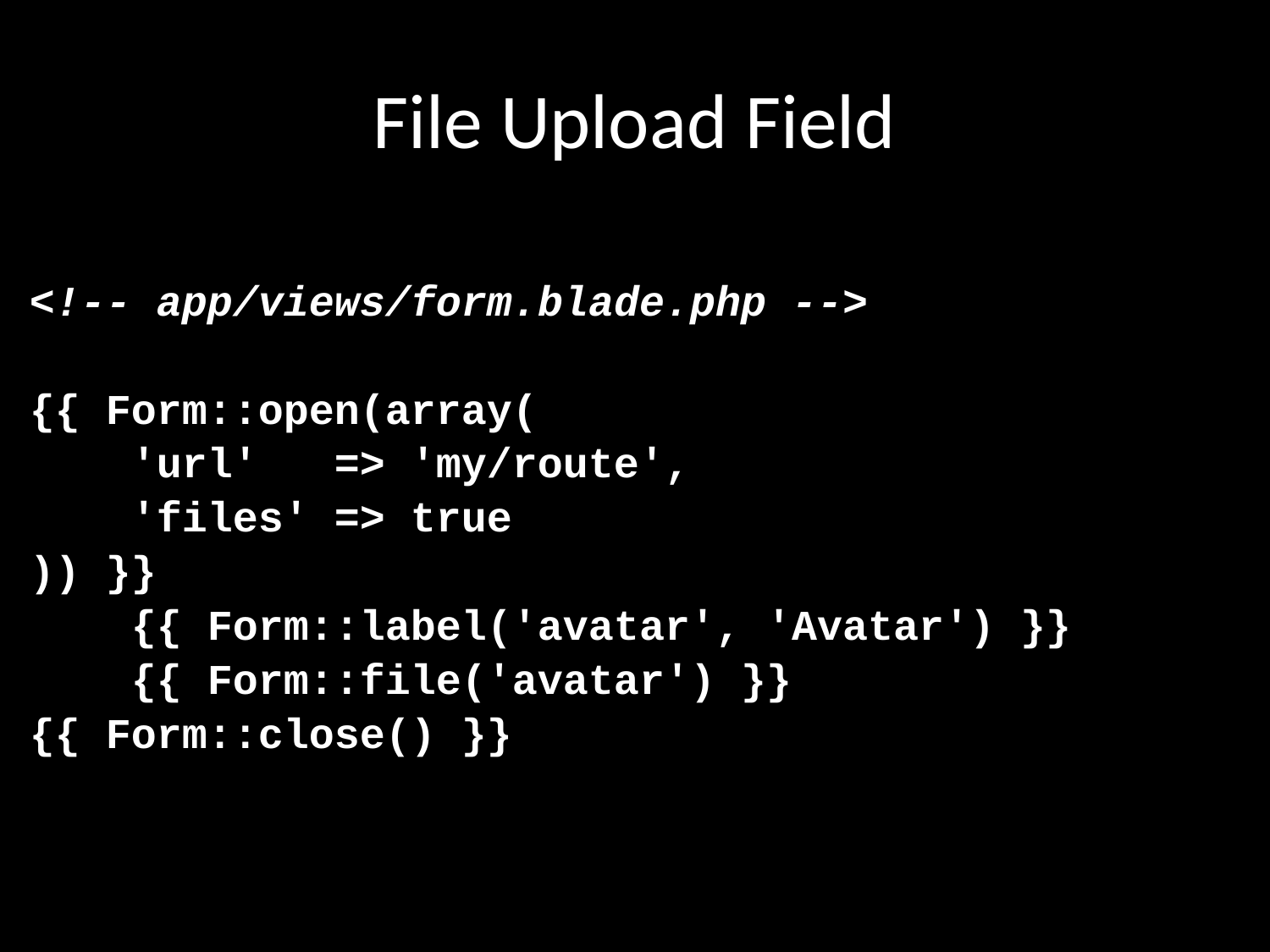

# File Upload Field

<!-- app/views/form.blade.php -->

{{ Form::open(array(
    'url'   => 'my/route',
    'files' => true
)) }}
    {{ Form::label('avatar', 'Avatar') }}
    {{ Form::file('avatar') }}
{{ Form::close() }}